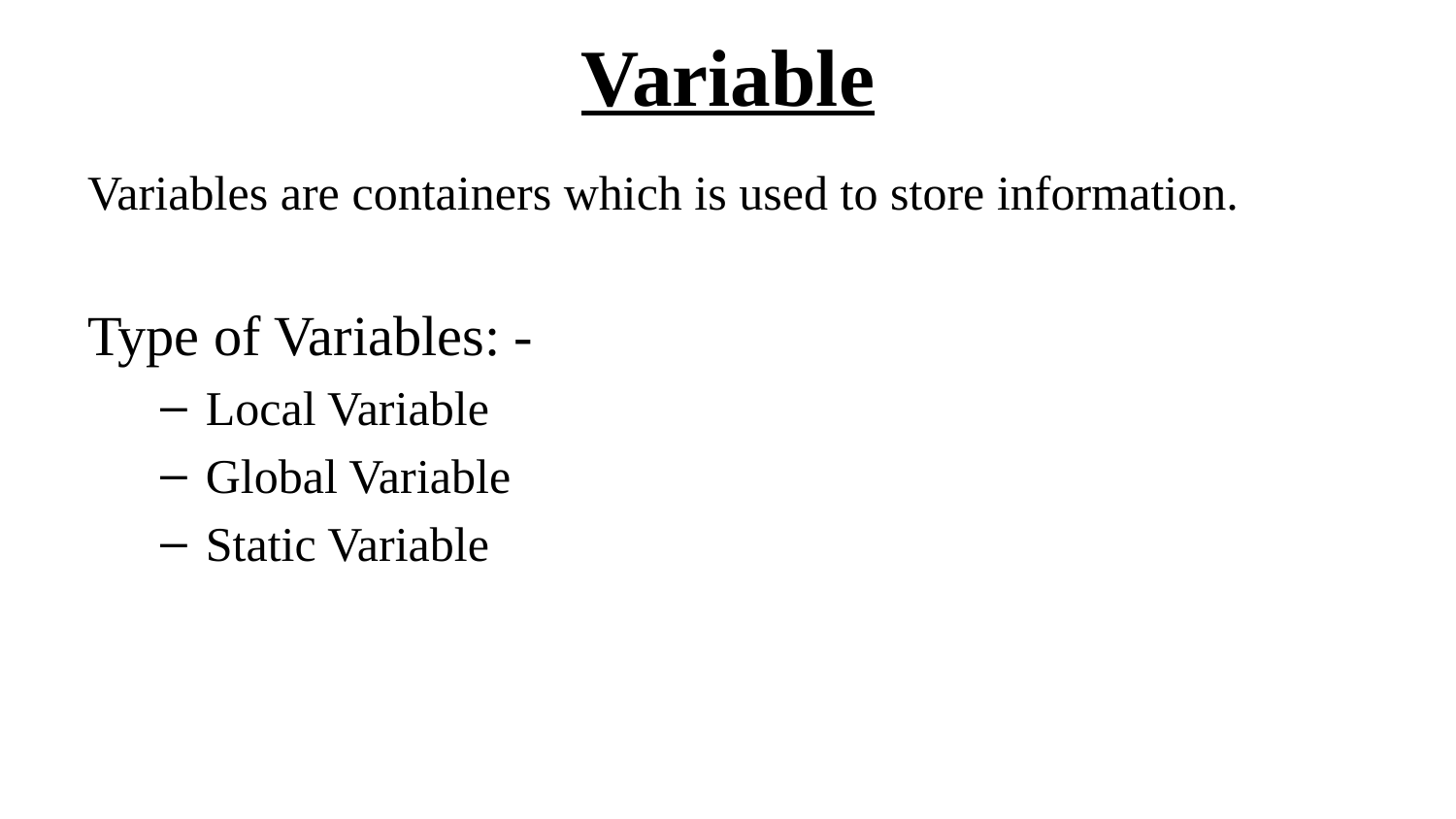

# Variable
Variables are containers which is used to store information.

Type of Variables: -
Local Variable
Global Variable
Static Variable